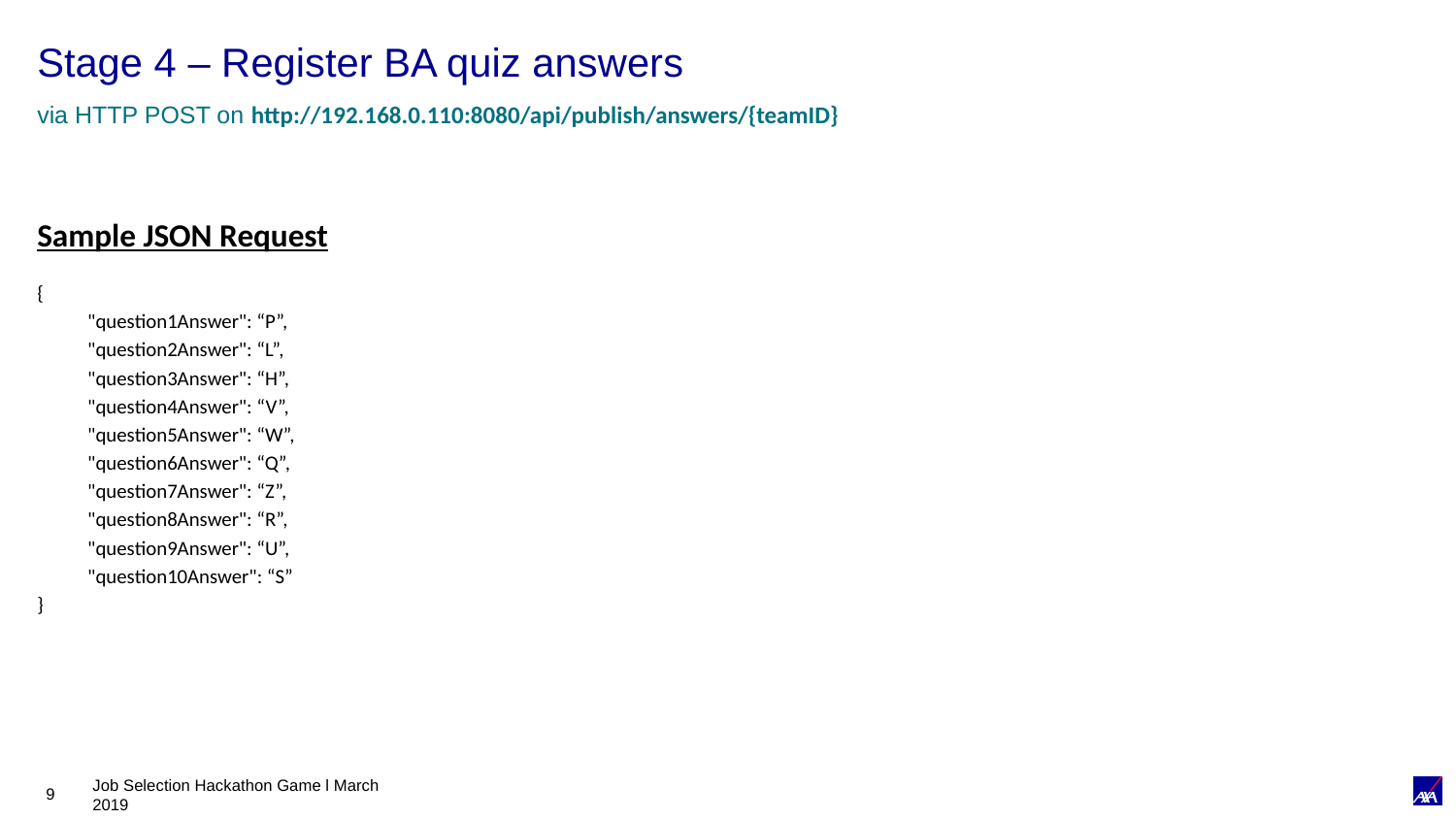

# Stage 4 – Register BA quiz answers
via HTTP POST on http://192.168.0.110:8080/api/publish/answers/{teamID}

Sample JSON Request

{
"question1Answer": “P”,
"question2Answer": “L”,
"question3Answer": “H”,
"question4Answer": “V”,
"question5Answer": “W”,
"question6Answer": “Q”,
"question7Answer": “Z”,
"question8Answer": “R”,
"question9Answer": “U”,
"question10Answer": “S”
}

Job Selection Hackathon Game l March 2019